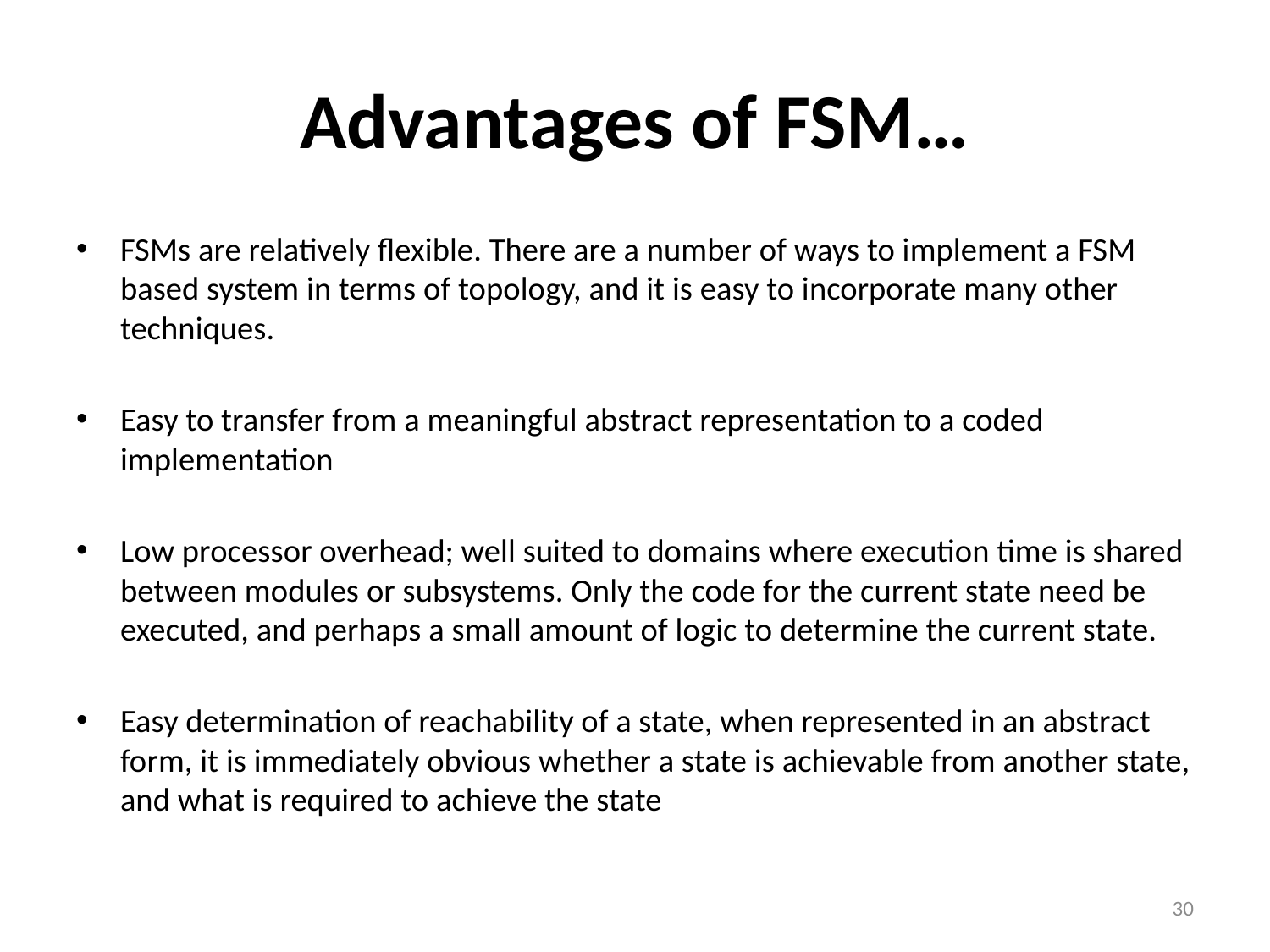

# Advantages of FSM…
FSMs are relatively flexible. There are a number of ways to implement a FSM based system in terms of topology, and it is easy to incorporate many other techniques.

Easy to transfer from a meaningful abstract representation to a coded implementation

Low processor overhead; well suited to domains where execution time is shared between modules or subsystems. Only the code for the current state need be executed, and perhaps a small amount of logic to determine the current state.

Easy determination of reachability of a state, when represented in an abstract form, it is immediately obvious whether a state is achievable from another state, and what is required to achieve the state

30